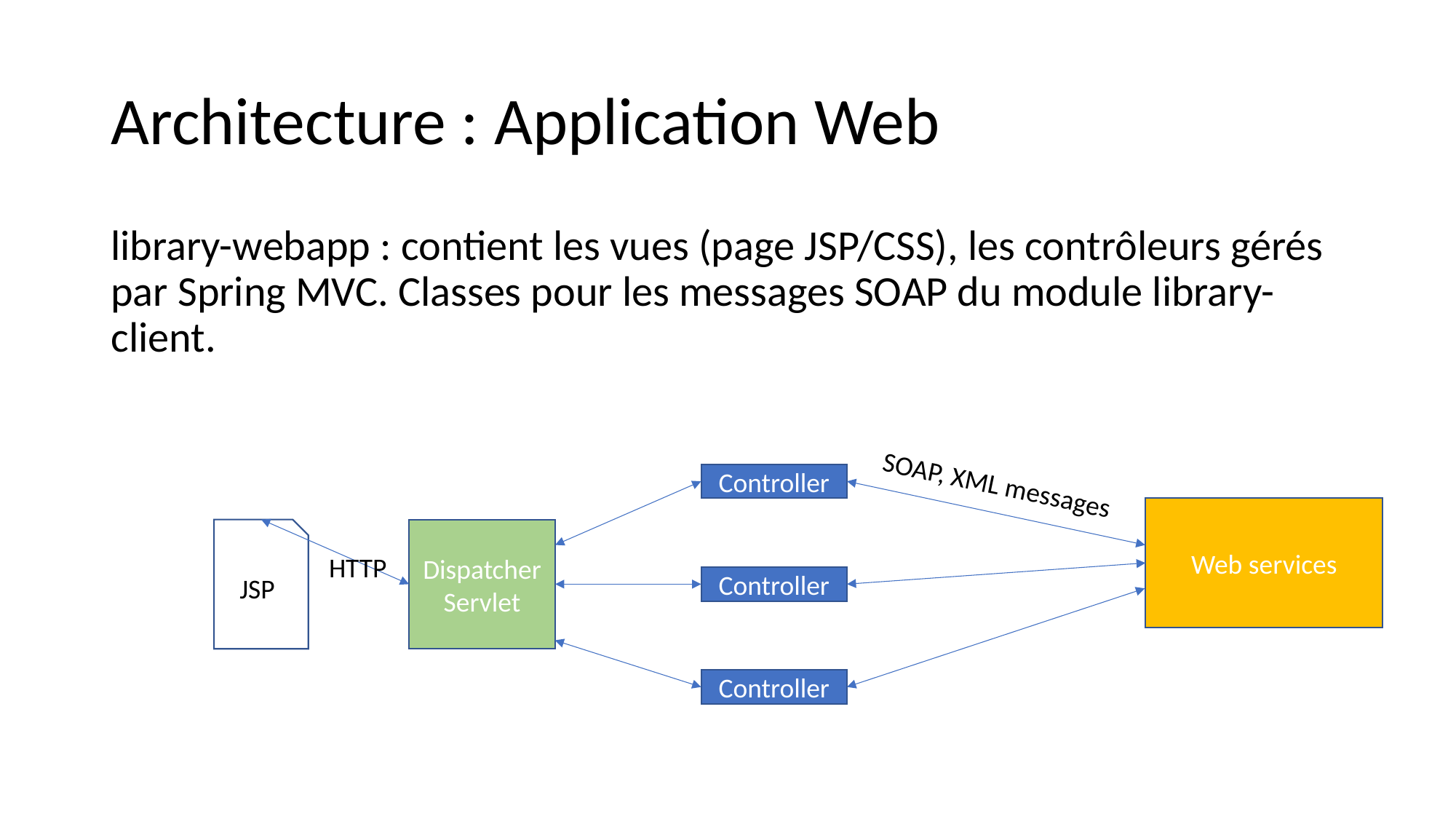

# Architecture : Application Web
library-webapp : contient les vues (page JSP/CSS), les contrôleurs gérés par Spring MVC. Classes pour les messages SOAP du module library-client.

SOAP, XML messages
Controller
Web services
Dispatcher
Servlet
JSP
HTTP
Controller
Controller